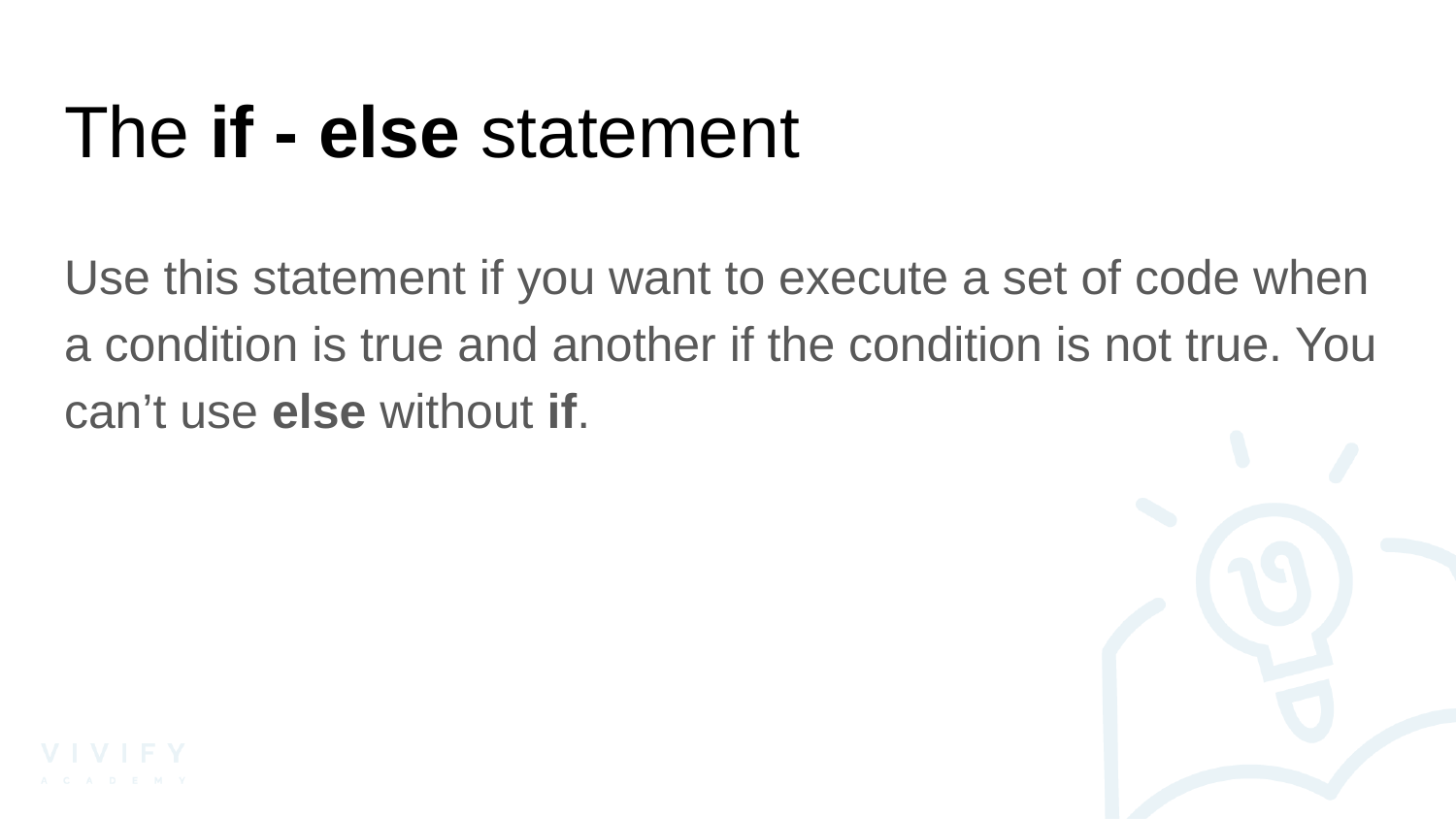

# The if - else statement
Use this statement if you want to execute a set of code when a condition is true and another if the condition is not true. You can’t use else without if.